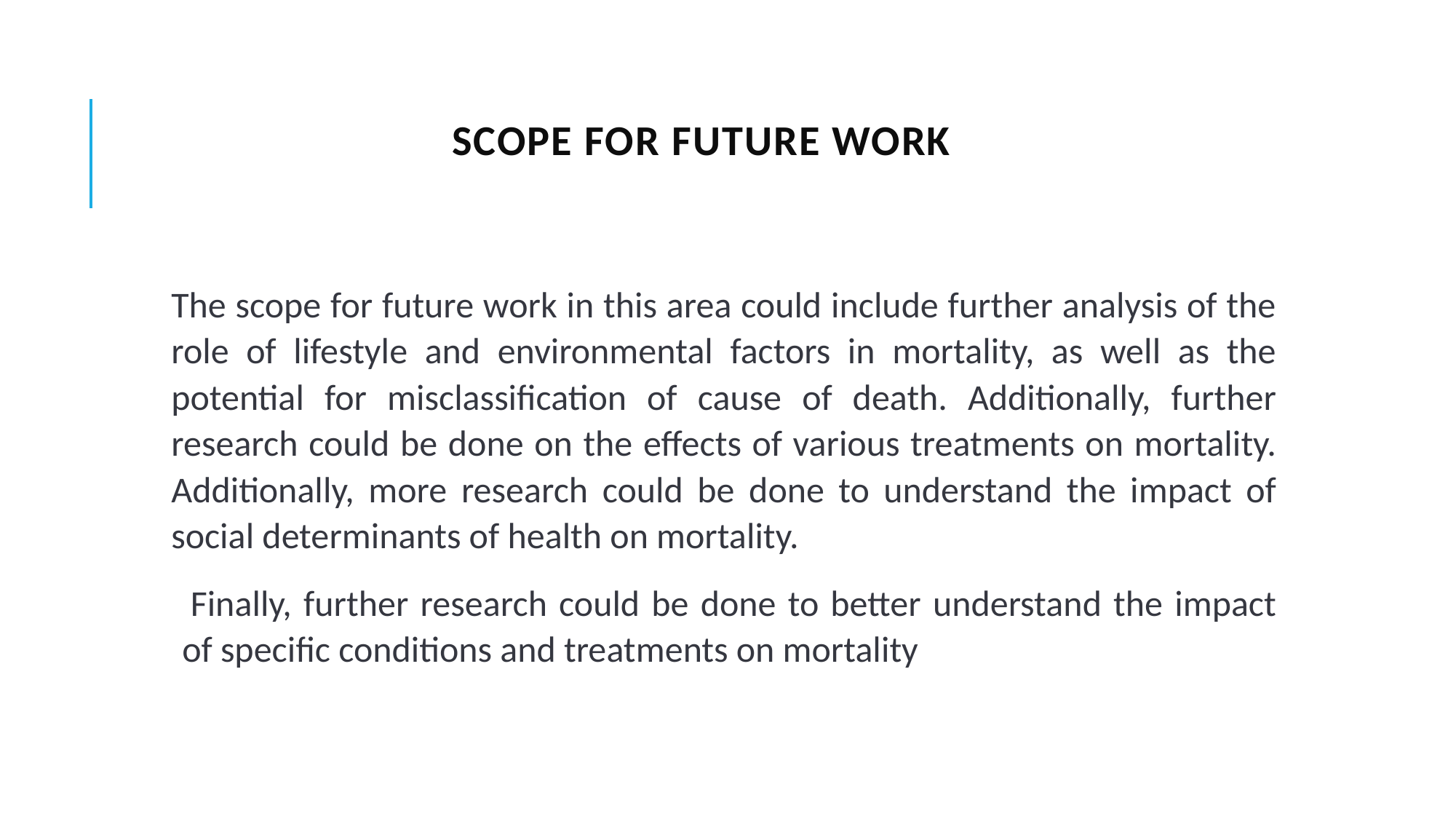

# SCOPE FOR FUTURE WORK
The scope for future work in this area could include further analysis of the role of lifestyle and environmental factors in mortality, as well as the potential for misclassification of cause of death. Additionally, further research could be done on the effects of various treatments on mortality. Additionally, more research could be done to understand the impact of social determinants of health on mortality.
 Finally, further research could be done to better understand the impact of specific conditions and treatments on mortality